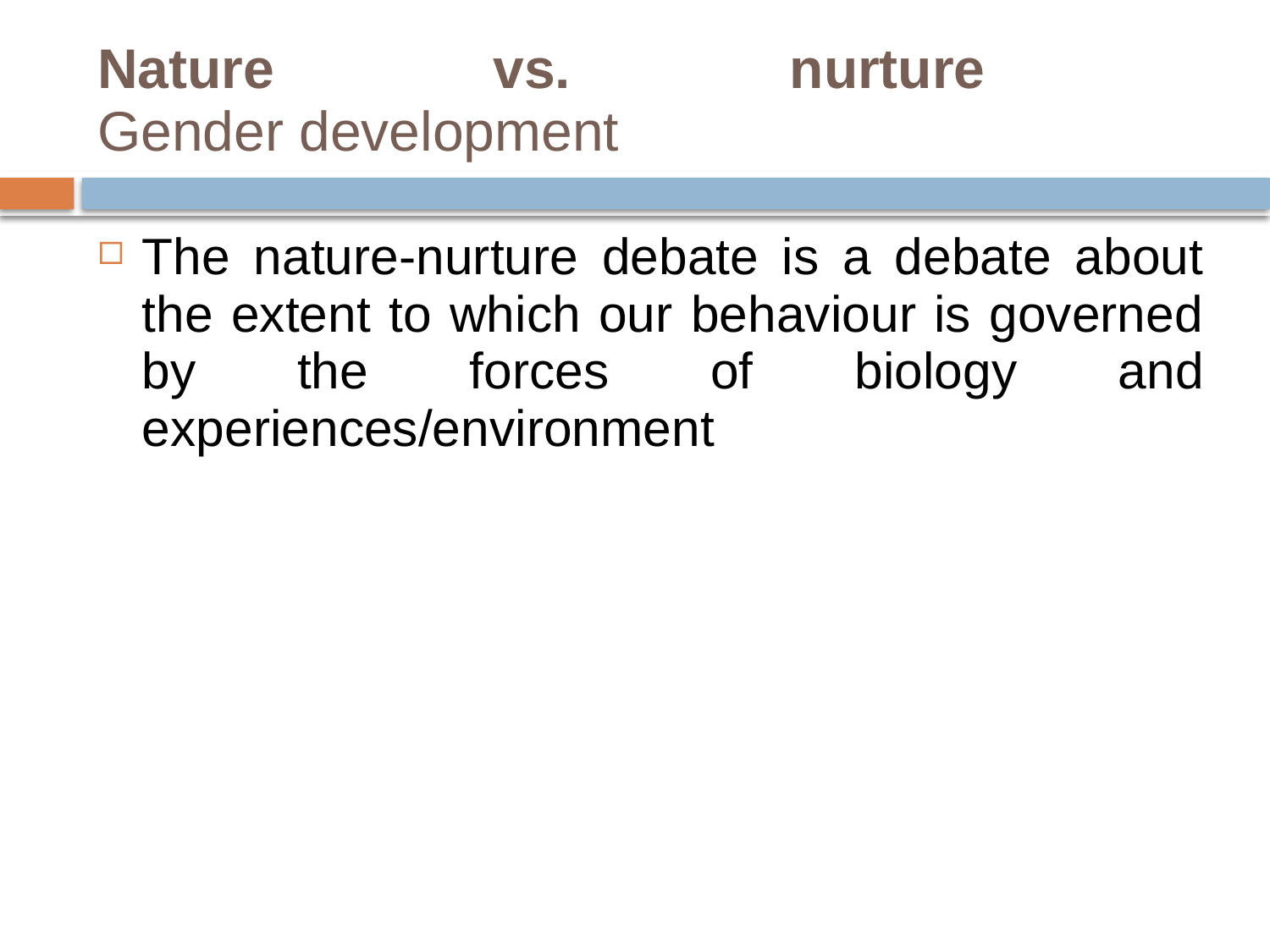

# Nature vs. nurture Gender development
The nature-nurture debate is a debate about the extent to which our behaviour is governed by the forces of biology and experiences/environment